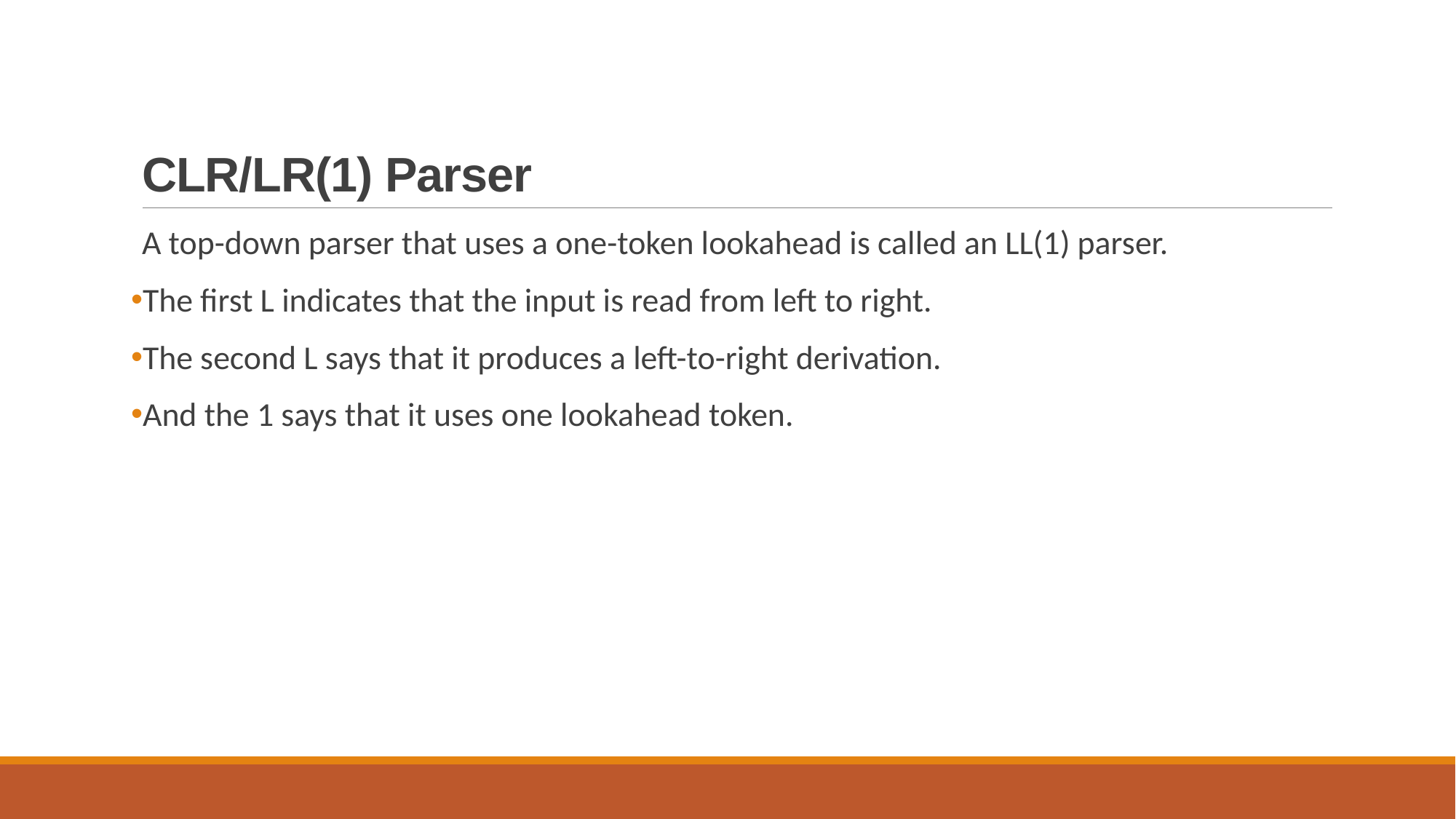

# CLR/LR(1) Parser
A top-down parser that uses a one-token lookahead is called an LL(1) parser.
The first L indicates that the input is read from left to right.
The second L says that it produces a left-to-right derivation.
And the 1 says that it uses one lookahead token.